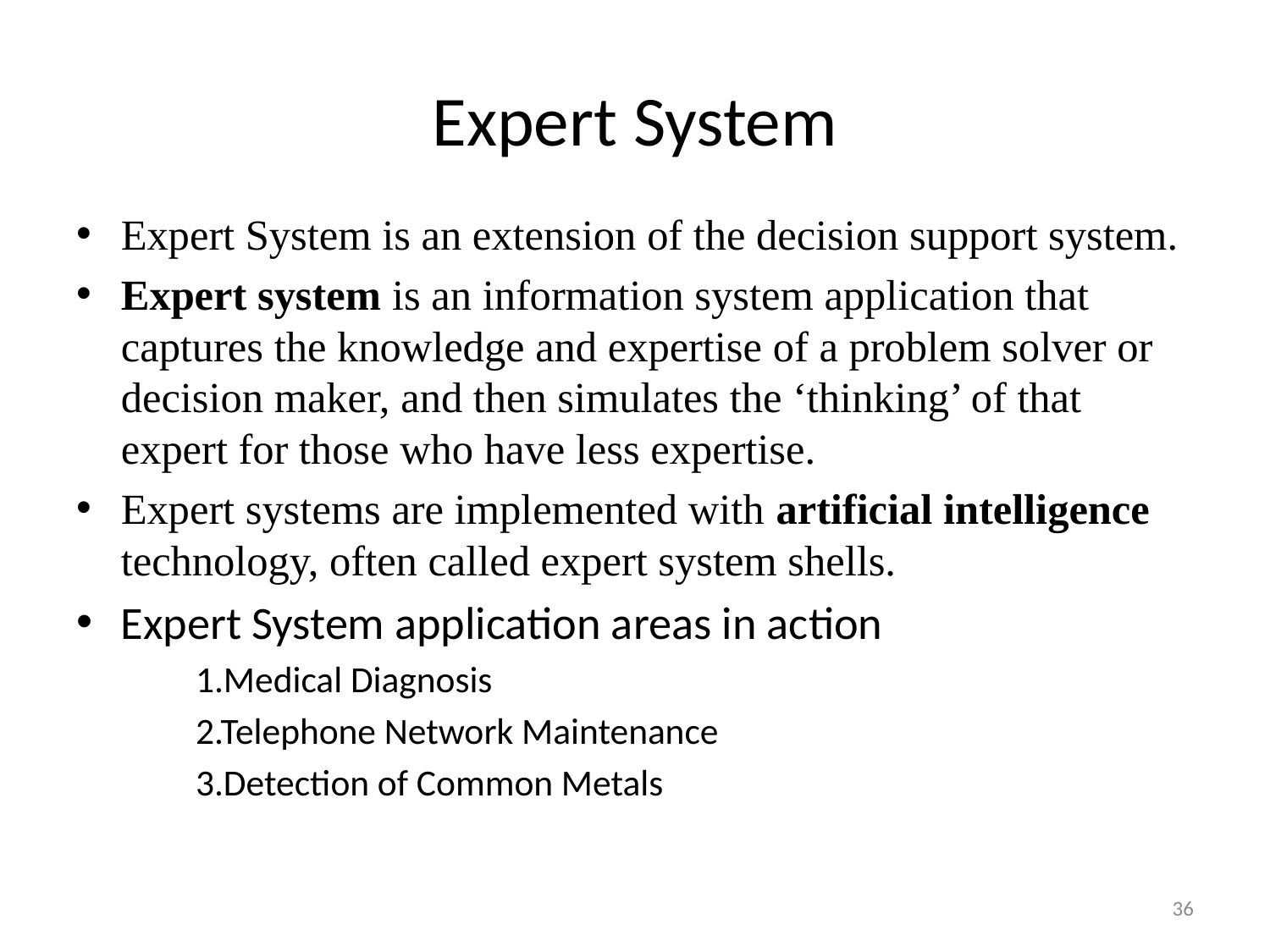

# Expert System
Expert System is an extension of the decision support system.
Expert system is an information system application that captures the knowledge and expertise of a problem solver or decision maker, and then simulates the ‘thinking’ of that expert for those who have less expertise.
Expert systems are implemented with artificial intelligence technology, often called expert system shells.
Expert System application areas in action
1.Medical Diagnosis
2.Telephone Network Maintenance
3.Detection of Common Metals

36